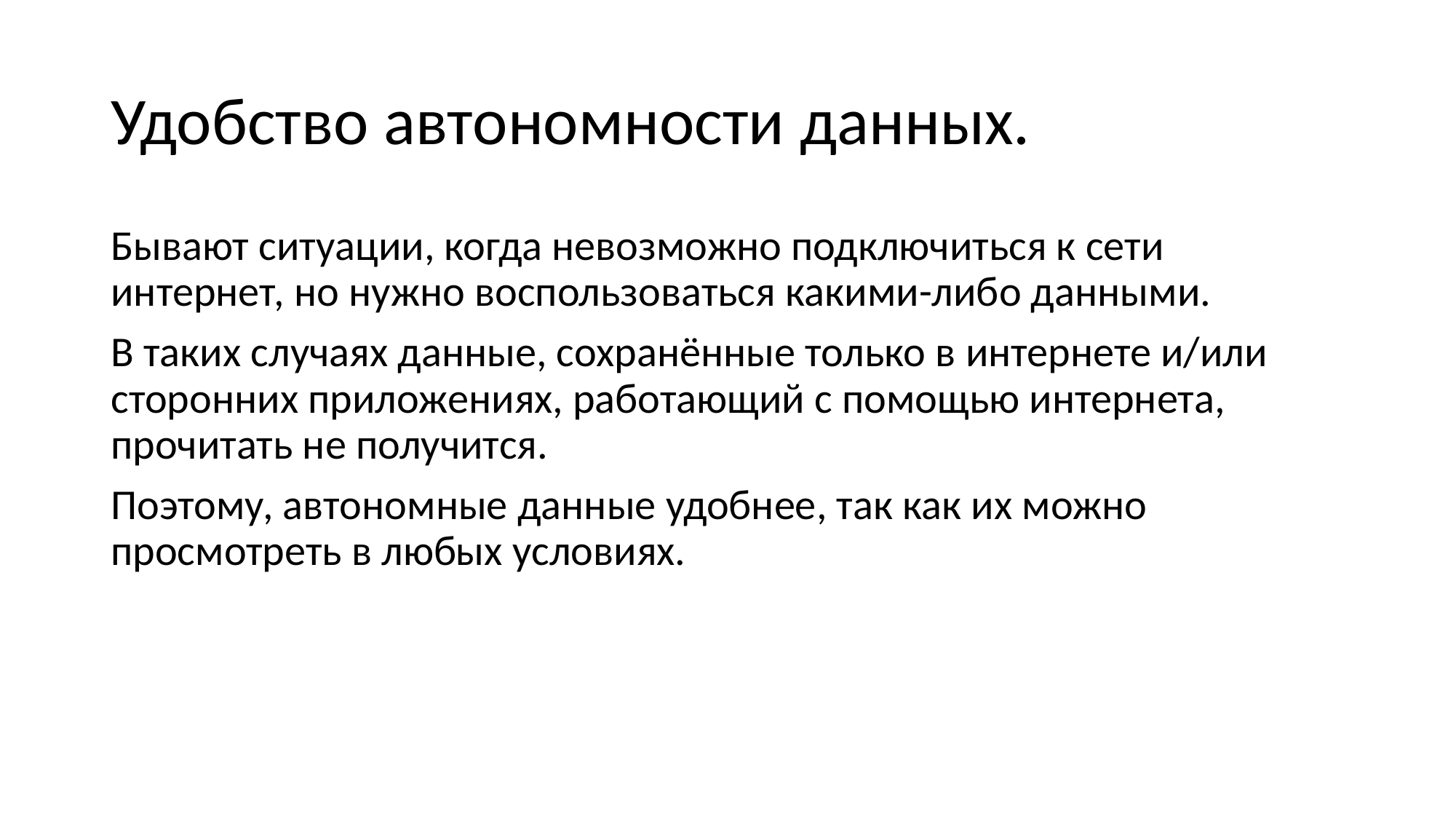

# Удобство автономности данных.
Бывают ситуации, когда невозможно подключиться к сети интернет, но нужно воспользоваться какими-либо данными.
В таких случаях данные, сохранённые только в интернете и/или сторонних приложениях, работающий с помощью интернета, прочитать не получится.
Поэтому, автономные данные удобнее, так как их можно просмотреть в любых условиях.